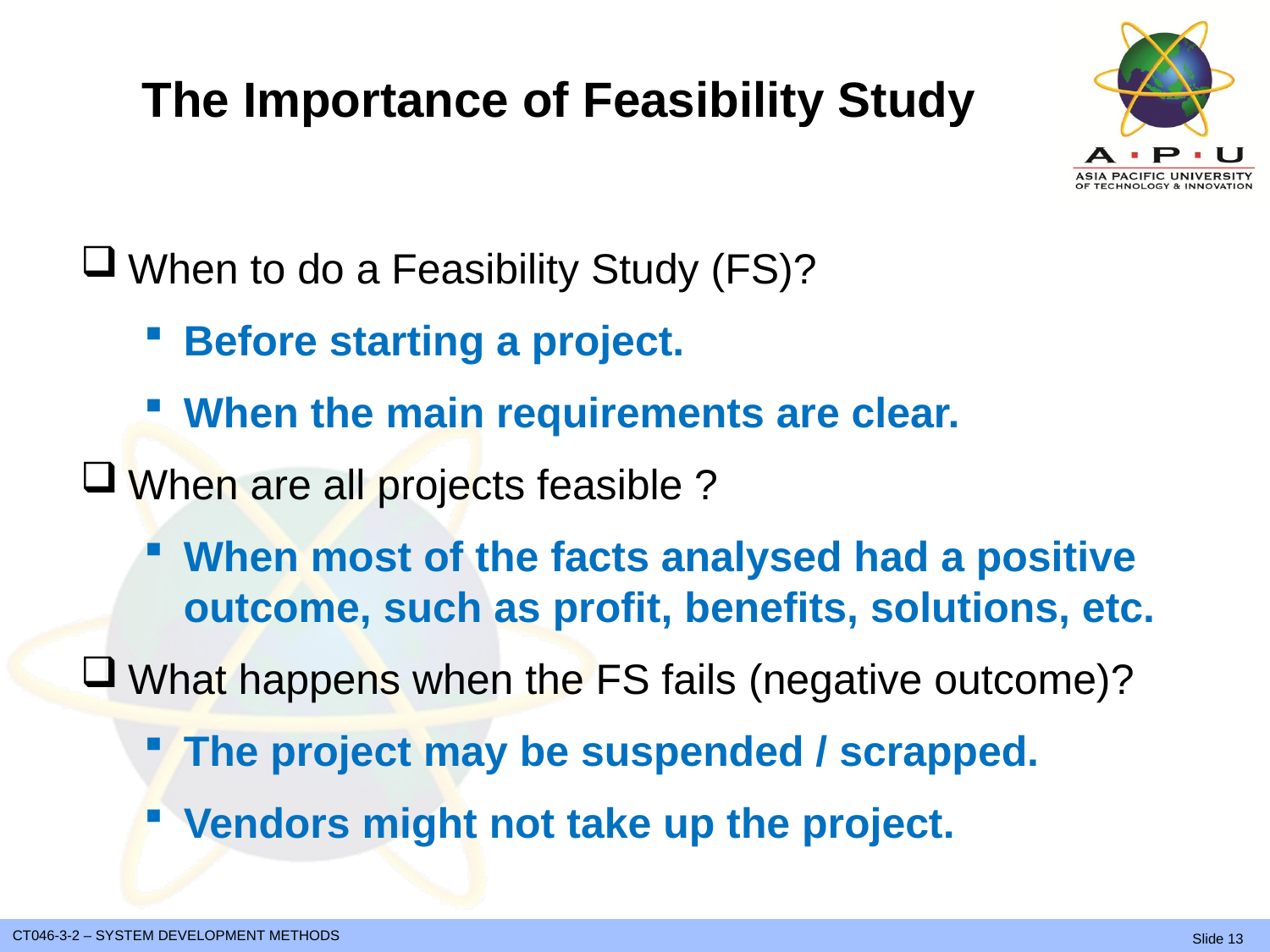

# The Importance of Feasibility Study
When to do a Feasibility Study (FS)?
Before starting a project.
When the main requirements are clear.
When are all projects feasible ?
When most of the facts analysed had a positive outcome, such as profit, benefits, solutions, etc.
What happens when the FS fails (negative outcome)?
The project may be suspended / scrapped.
Vendors might not take up the project.